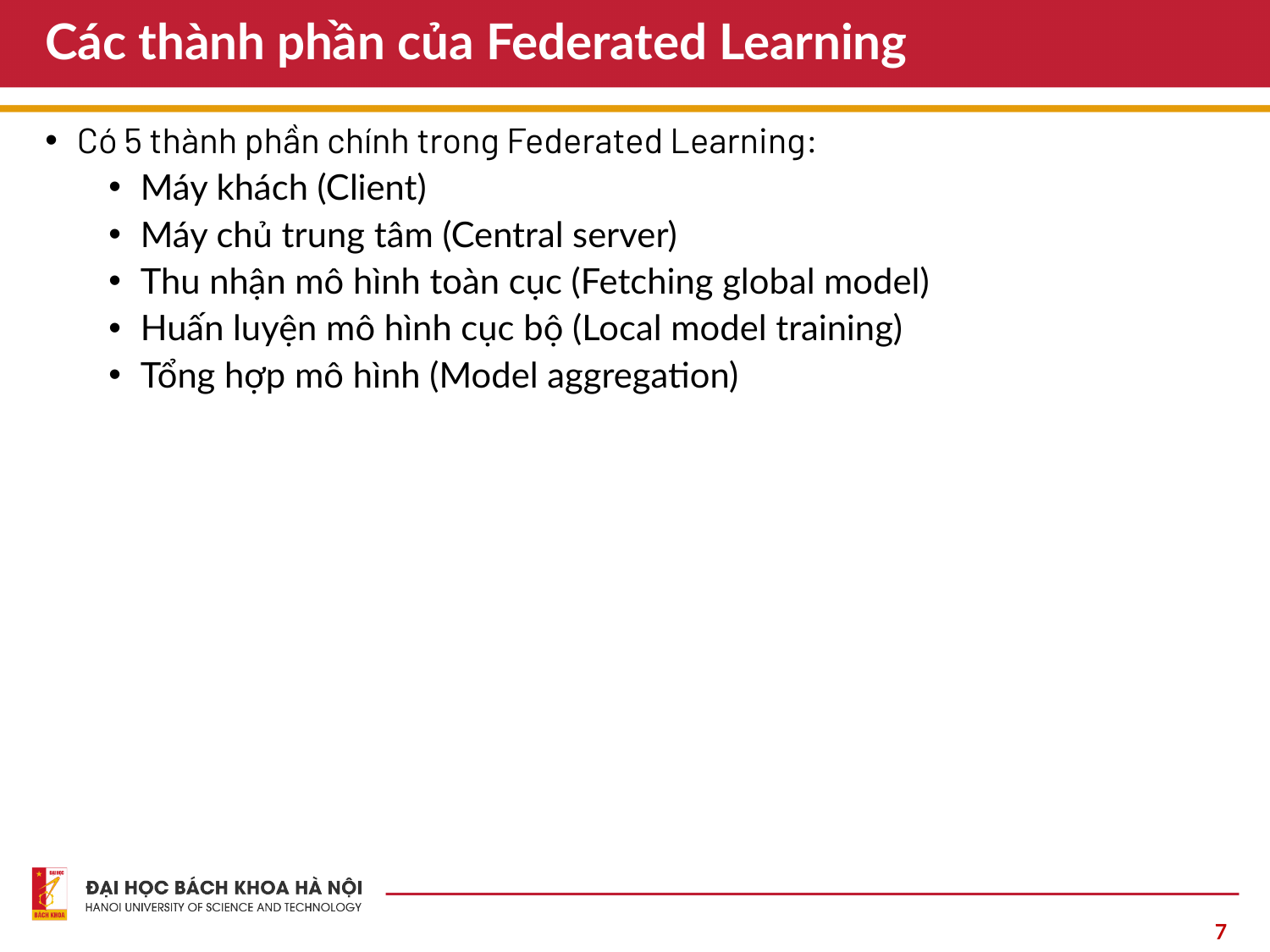

# Các thành phần của Federated Learning
Có 5 thành phần chính trong Federated Learning:
Máy khách (Client)
Máy chủ trung tâm (Central server)
Thu nhận mô hình toàn cục (Fetching global model)
Huấn luyện mô hình cục bộ (Local model training)
Tổng hợp mô hình (Model aggregation)
7